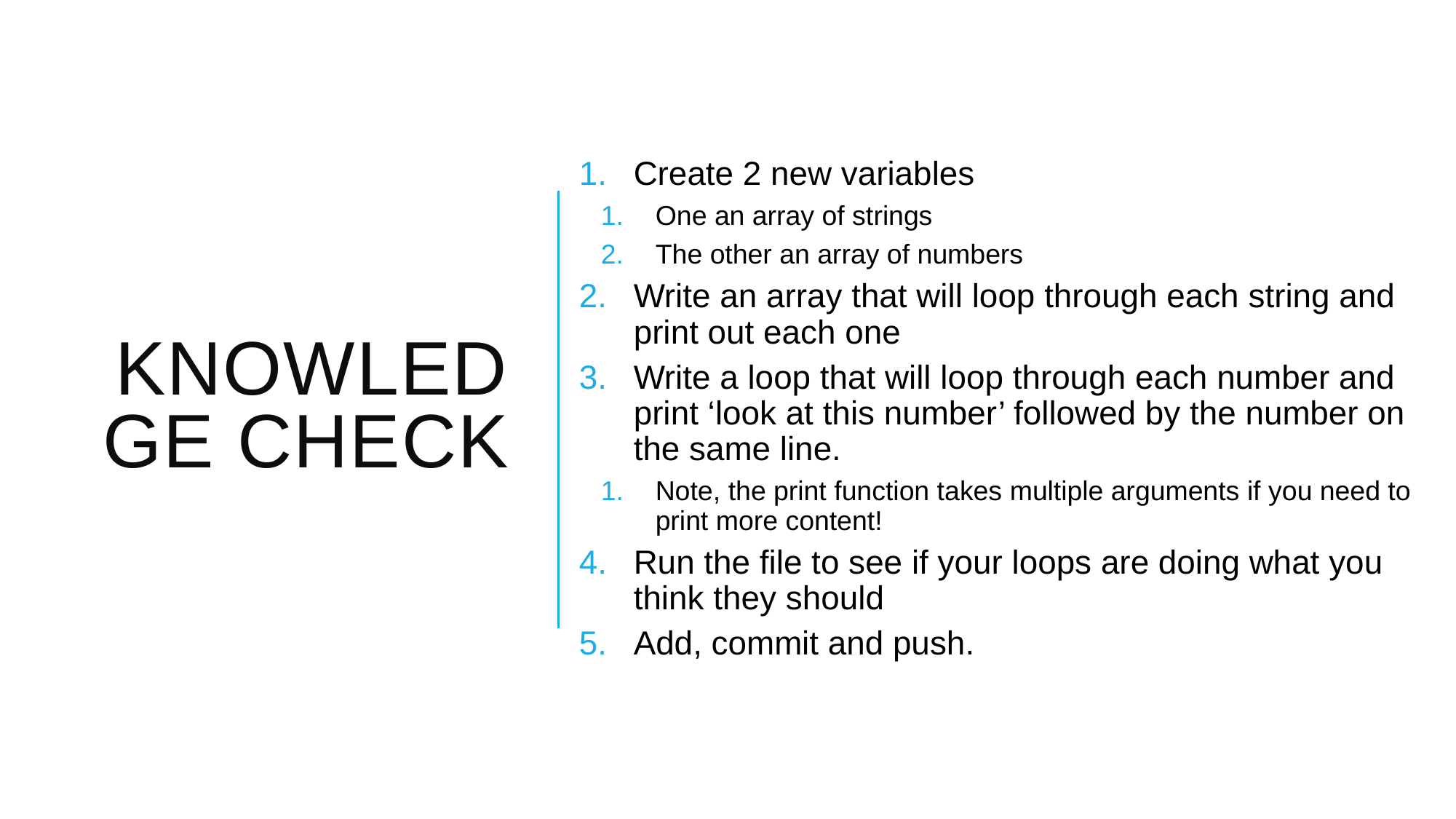

Create 2 new variables
One an array of strings
The other an array of numbers
Write an array that will loop through each string and print out each one
Write a loop that will loop through each number and print ‘look at this number’ followed by the number on the same line.
Note, the print function takes multiple arguments if you need to print more content!
Run the file to see if your loops are doing what you think they should
Add, commit and push.
# Knowledge Check